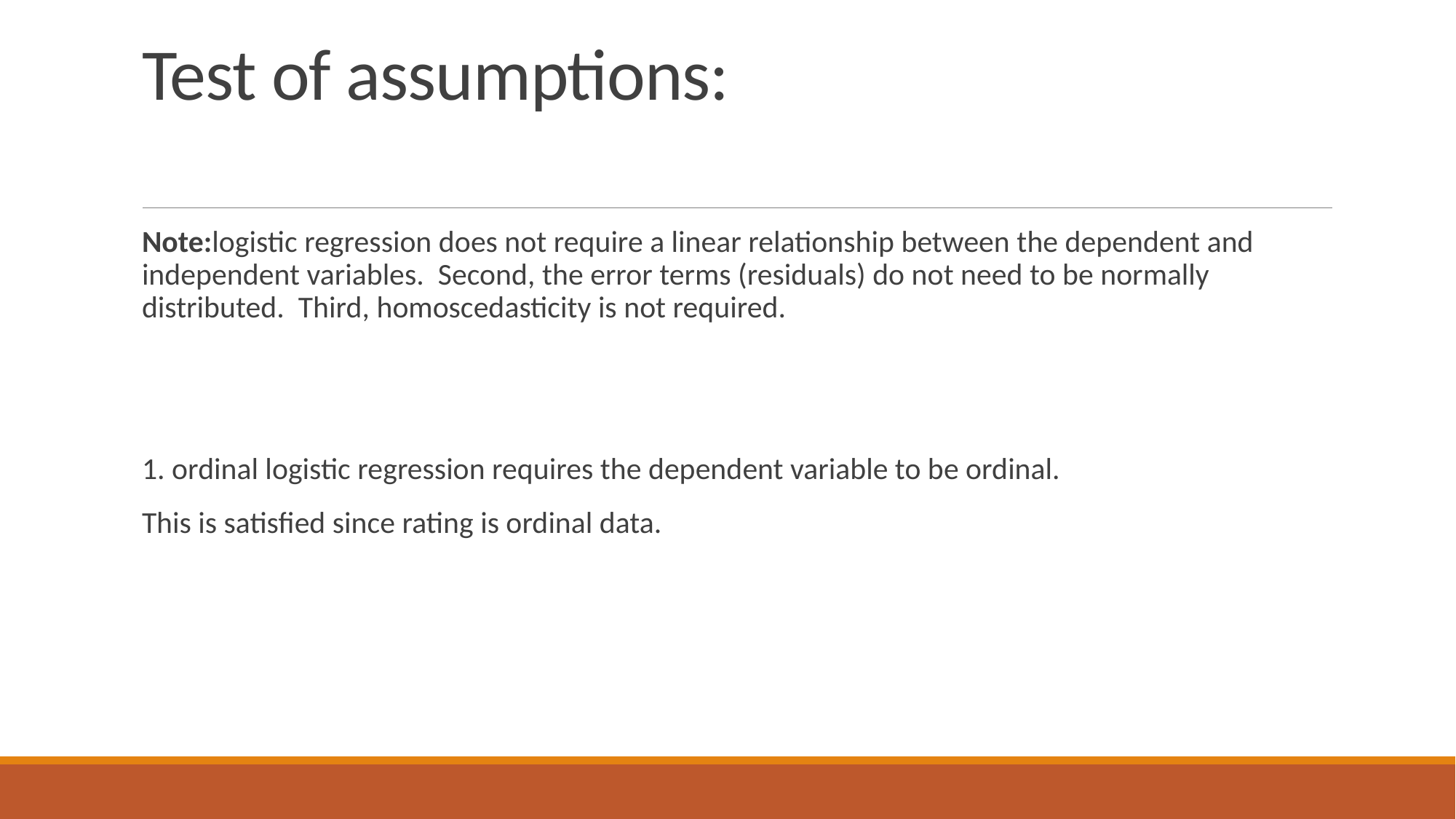

# Test of assumptions:
Note:logistic regression does not require a linear relationship between the dependent and independent variables.  Second, the error terms (residuals) do not need to be normally distributed.  Third, homoscedasticity is not required.

1. ordinal logistic regression requires the dependent variable to be ordinal.
This is satisfied since rating is ordinal data.